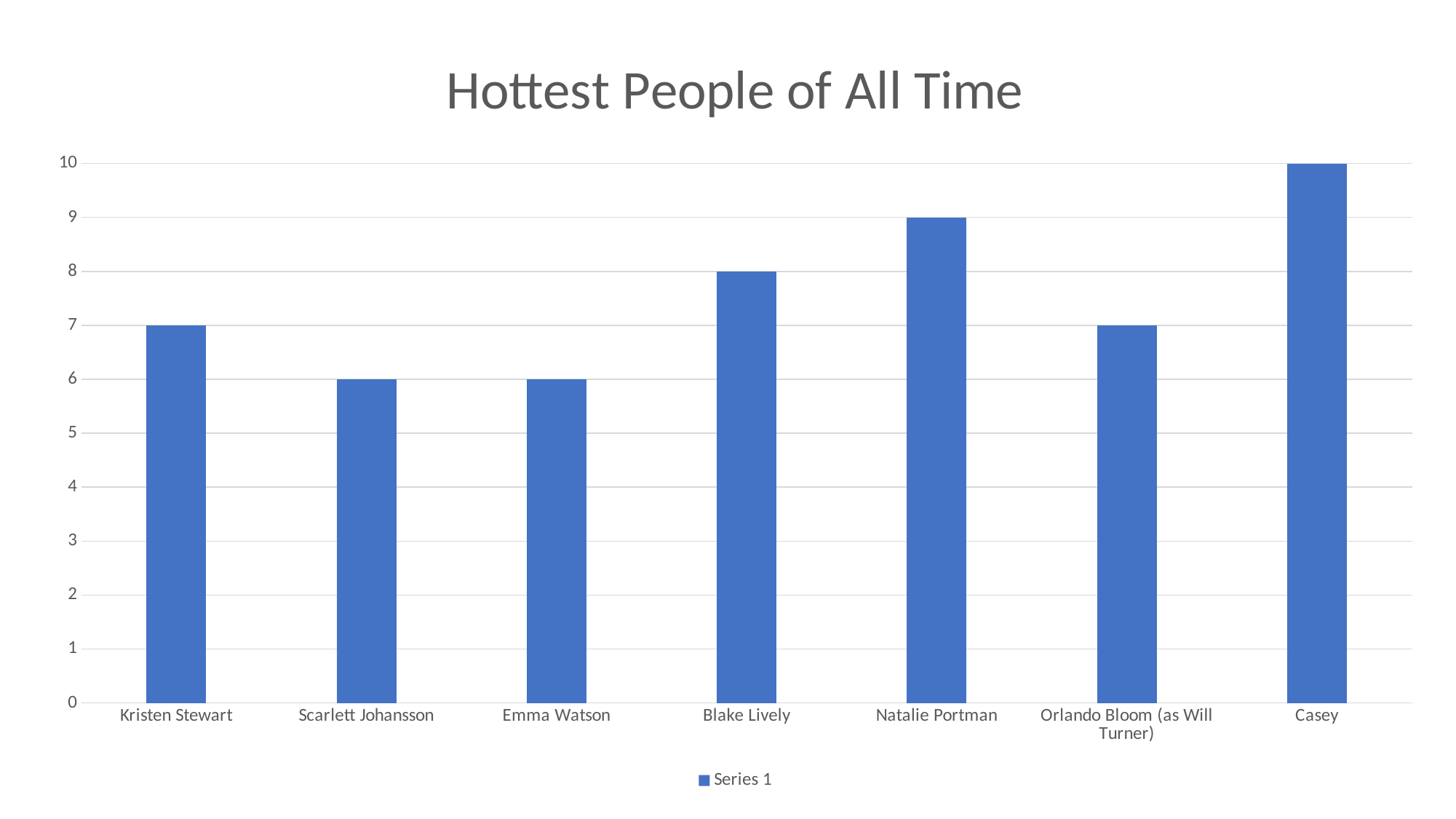

### Chart: Hottest People of All Time

| Category | Series 1 |
|---|---|
| Kristen Stewart | 7.0 |
| Scarlett Johansson | 6.0 |
| Emma Watson | 6.0 |
| Blake Lively | 8.0 |
| Natalie Portman | 9.0 |
| Orlando Bloom (as Will Turner) | 7.0 |
| Casey | 10.0 |